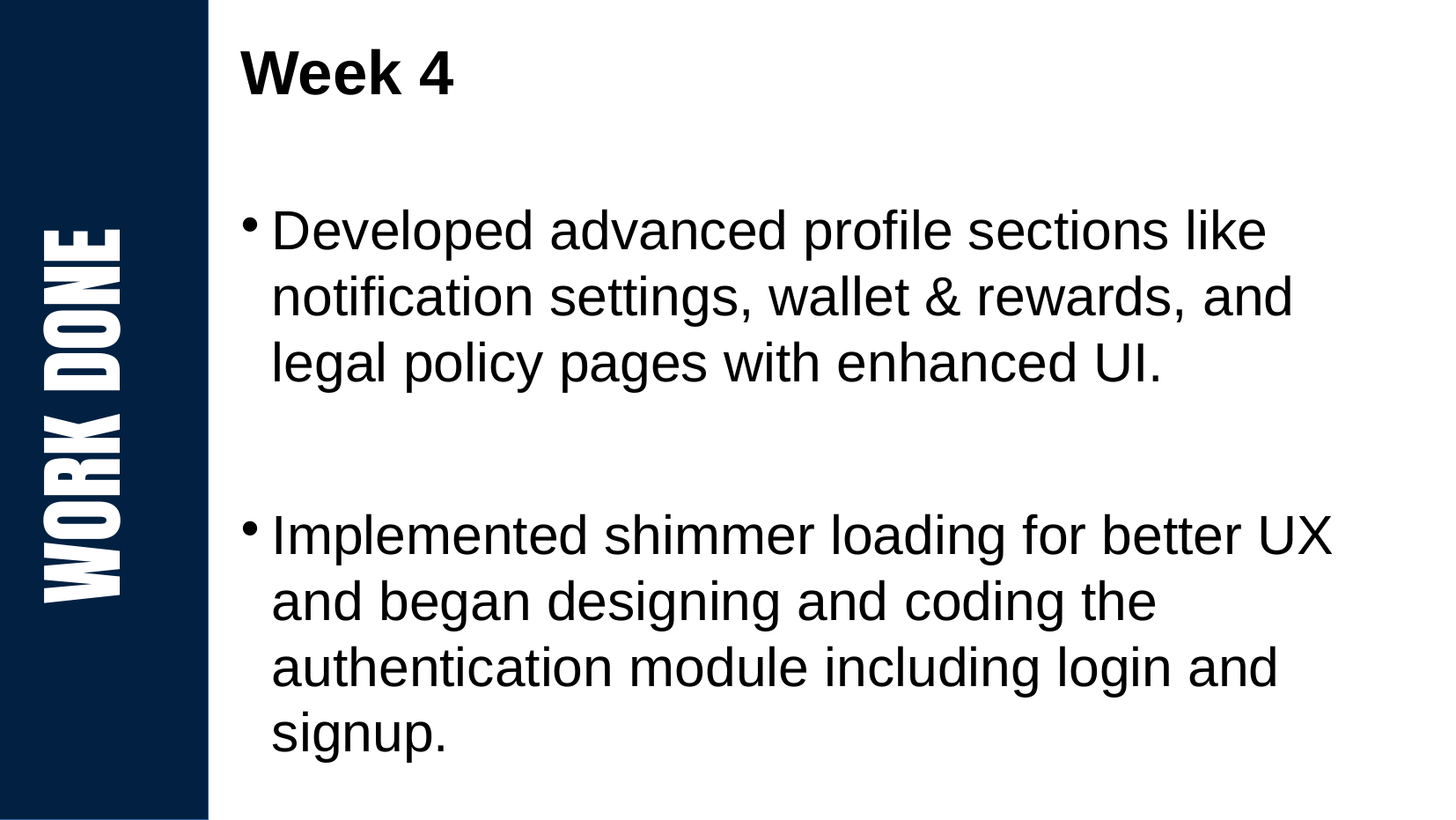

Week 4

Developed advanced profile sections like notification settings, wallet & rewards, and legal policy pages with enhanced UI.
Implemented shimmer loading for better UX and began designing and coding the authentication module including login and signup.
WORK DONE